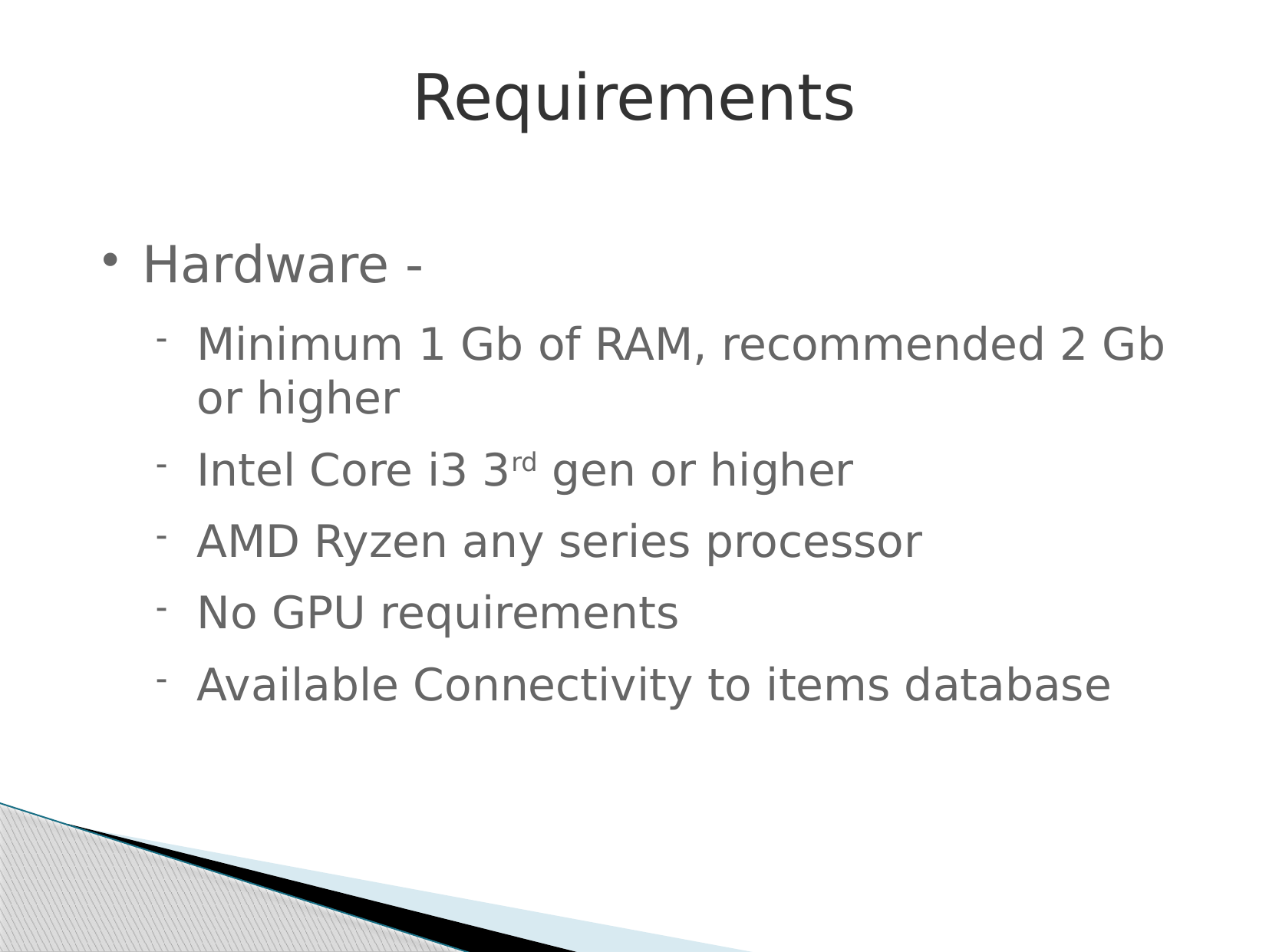

Requirements
Hardware -
Minimum 1 Gb of RAM, recommended 2 Gb or higher
Intel Core i3 3rd gen or higher
AMD Ryzen any series processor
No GPU requirements
Available Connectivity to items database